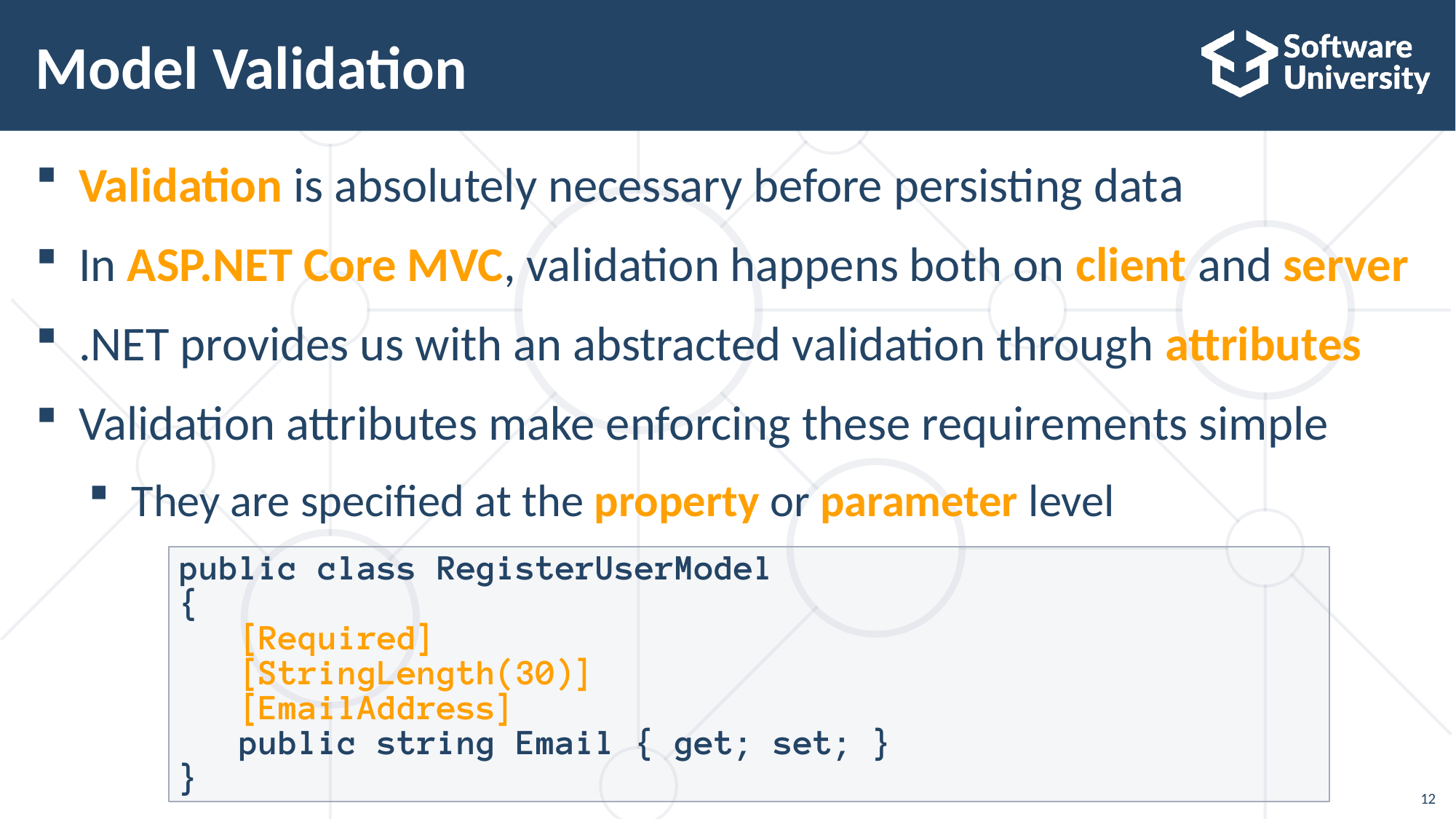

# Model Validation
Validation is absolutely necessary before persisting data
In ASP.NET Core MVC, validation happens both on client and server
.NET provides us with an abstracted validation through attributes
Validation attributes make enforcing these requirements simple
They are specified at the property or parameter level

public class RegisterUserModel
{
   [Required]
   [StringLength(30)]
   [EmailAddress]
   public string Email { get; set; }
}
12